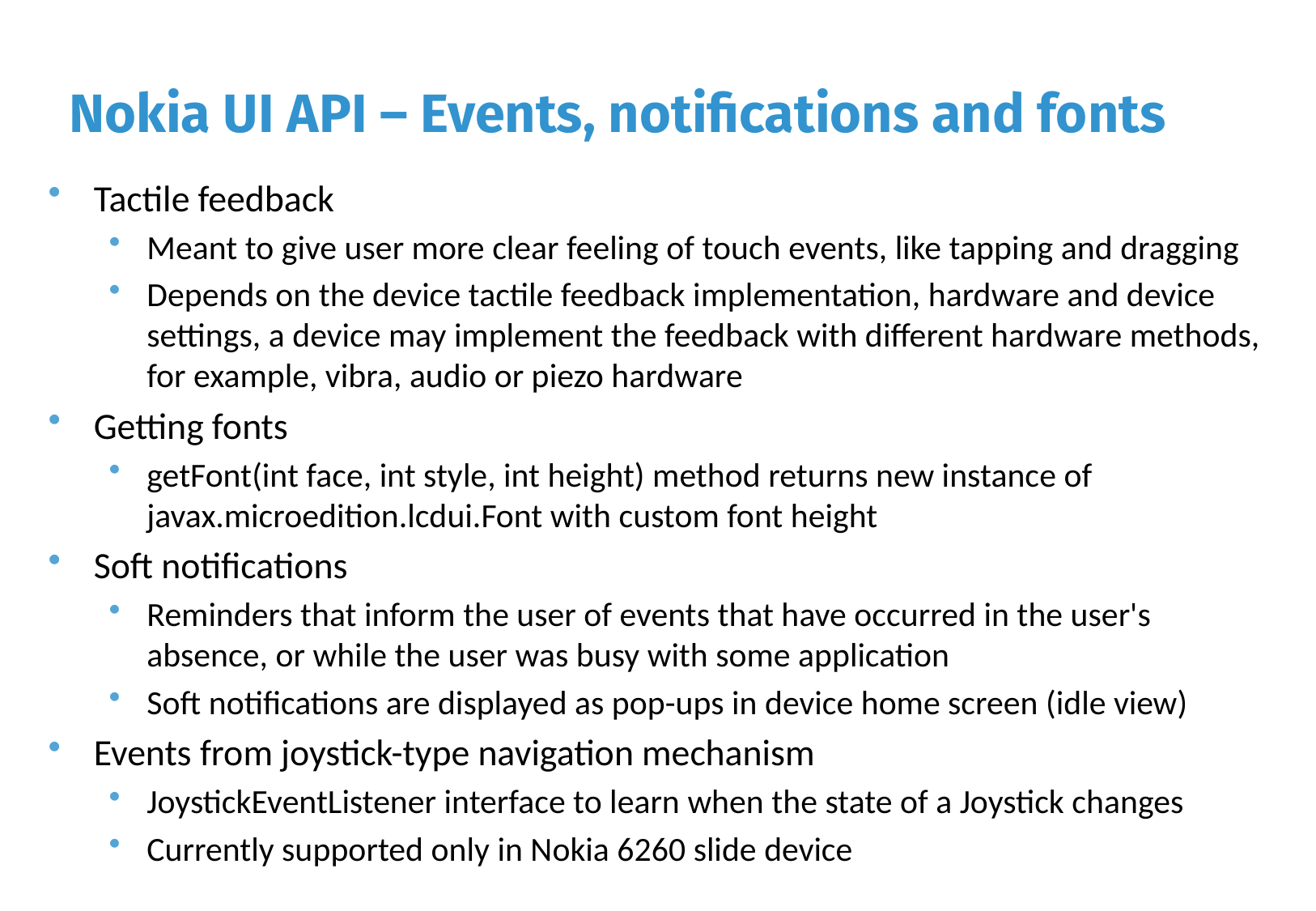

# Nokia UI API – Events, notifications and fonts
Tactile feedback
Meant to give user more clear feeling of touch events, like tapping and dragging
Depends on the device tactile feedback implementation, hardware and device settings, a device may implement the feedback with different hardware methods, for example, vibra, audio or piezo hardware
Getting fonts
getFont(int face, int style, int height) method returns new instance of javax.microedition.lcdui.Font with custom font height
Soft notifications
Reminders that inform the user of events that have occurred in the user's absence, or while the user was busy with some application
Soft notifications are displayed as pop-ups in device home screen (idle view)
Events from joystick-type navigation mechanism
JoystickEventListener interface to learn when the state of a Joystick changes
Currently supported only in Nokia 6260 slide device